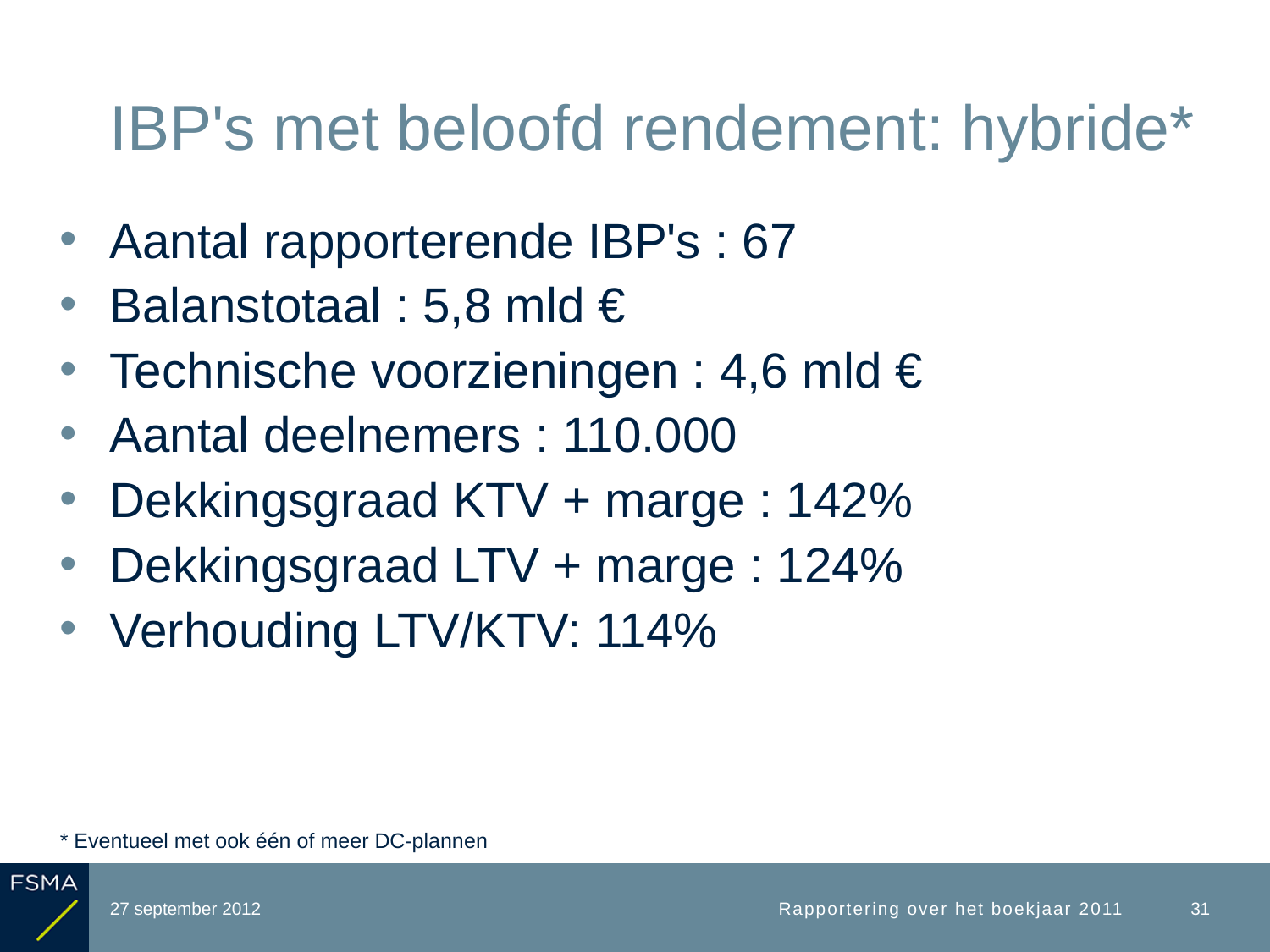

# IBP's met beloofd rendement: hybride*
Aantal rapporterende IBP's : 67
Balanstotaal : 5,8 mld €
Technische voorzieningen : 4,6 mld €
Aantal deelnemers : 110.000
Dekkingsgraad KTV + marge : 142%
Dekkingsgraad LTV + marge : 124%
Verhouding LTV/KTV: 114%

* Eventueel met ook één of meer DC-plannen
27 september 2012
Rapportering over het boekjaar 2011
31